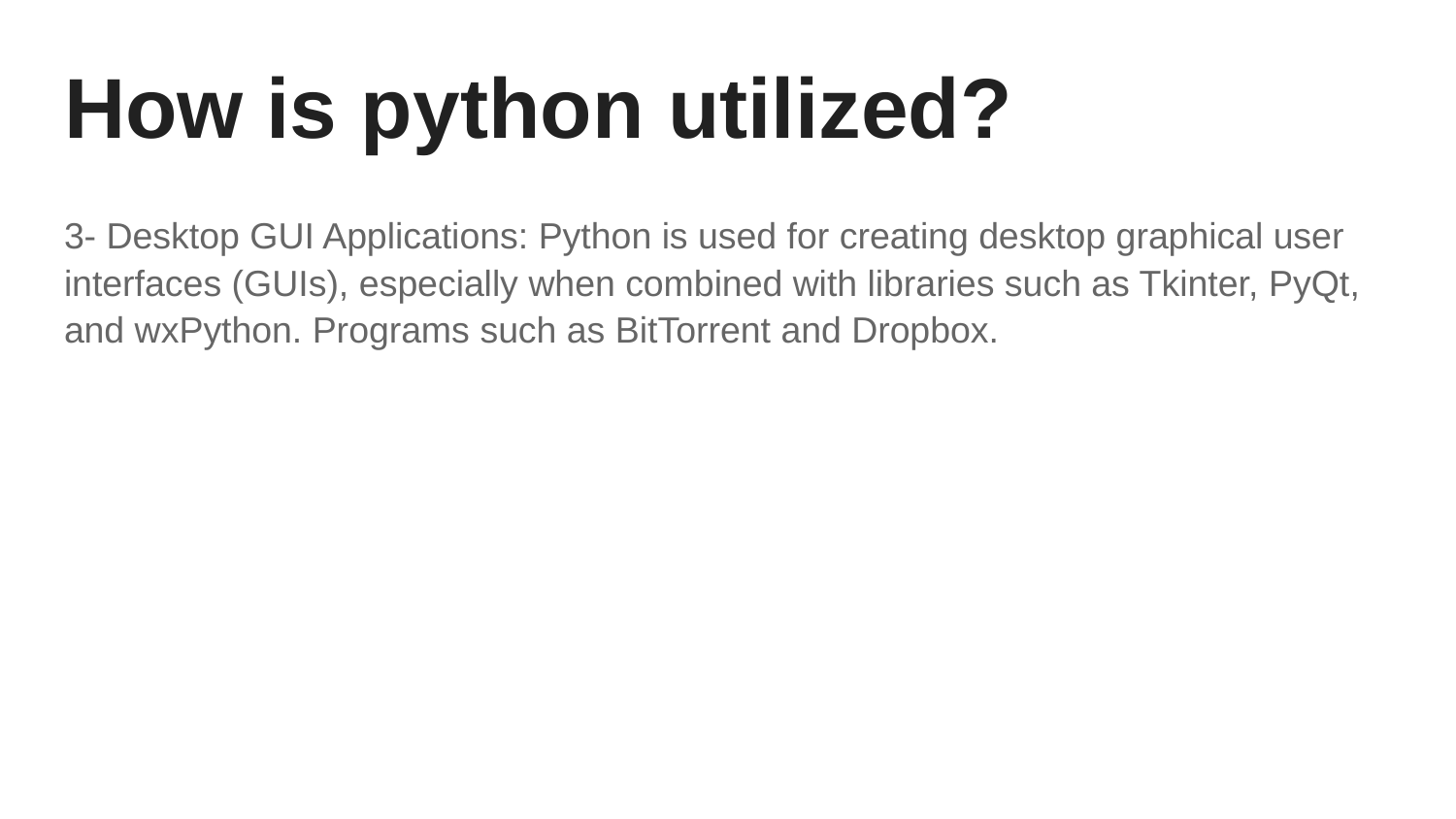

# How is python utilized?
3- Desktop GUI Applications: Python is used for creating desktop graphical user interfaces (GUIs), especially when combined with libraries such as Tkinter, PyQt, and wxPython. Programs such as BitTorrent and Dropbox.